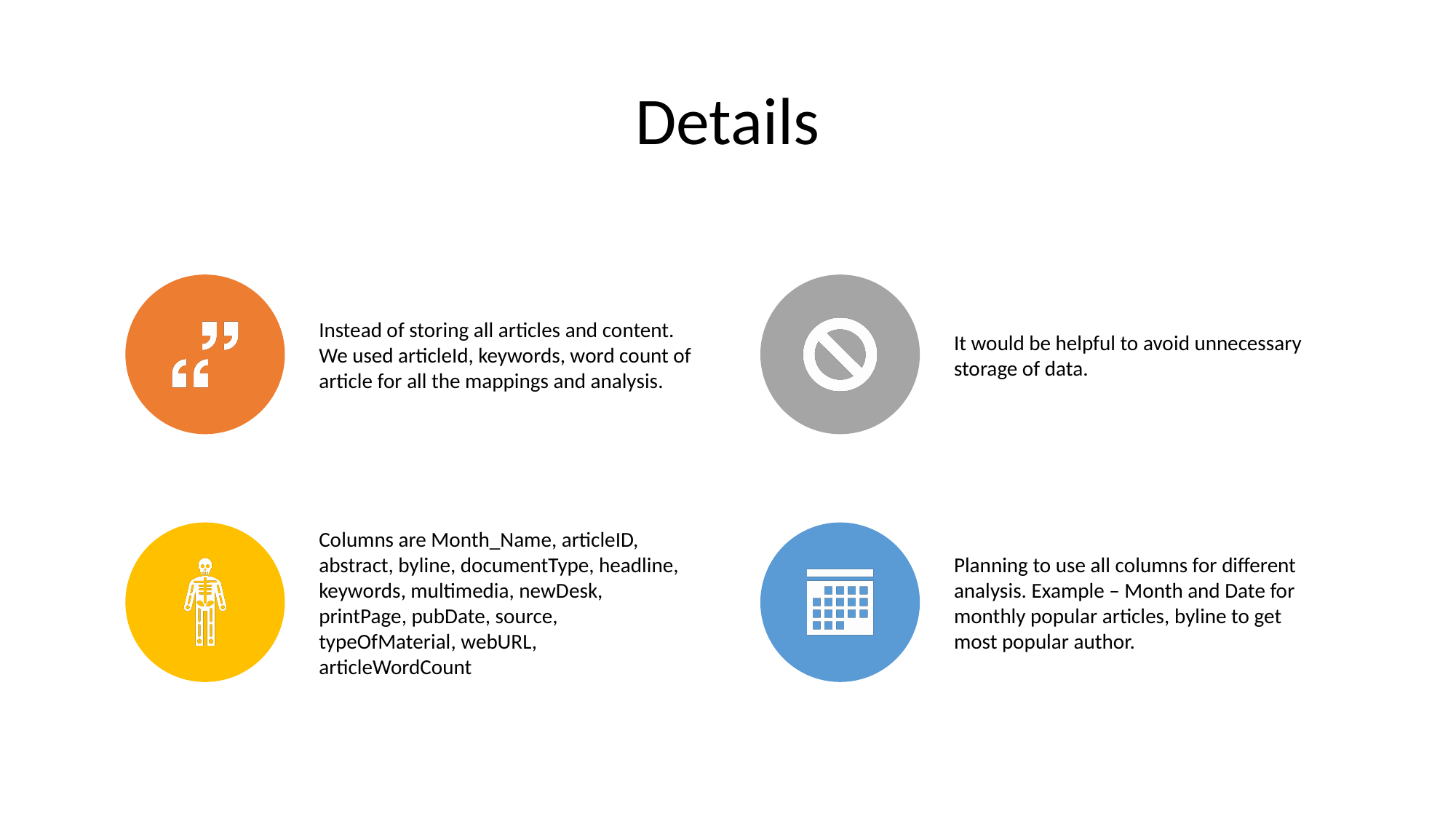

# Details
Instead of storing all articles and content. We used articleId, keywords, word count of article for all the mappings and analysis.
It would be helpful to avoid unnecessary storage of data.
Columns are Month_Name, articleID, abstract, byline, documentType, headline, keywords, multimedia, newDesk, printPage, pubDate, source, typeOfMaterial, webURL, articleWordCount
Planning to use all columns for different analysis. Example – Month and Date for monthly popular articles, byline to get most popular author.